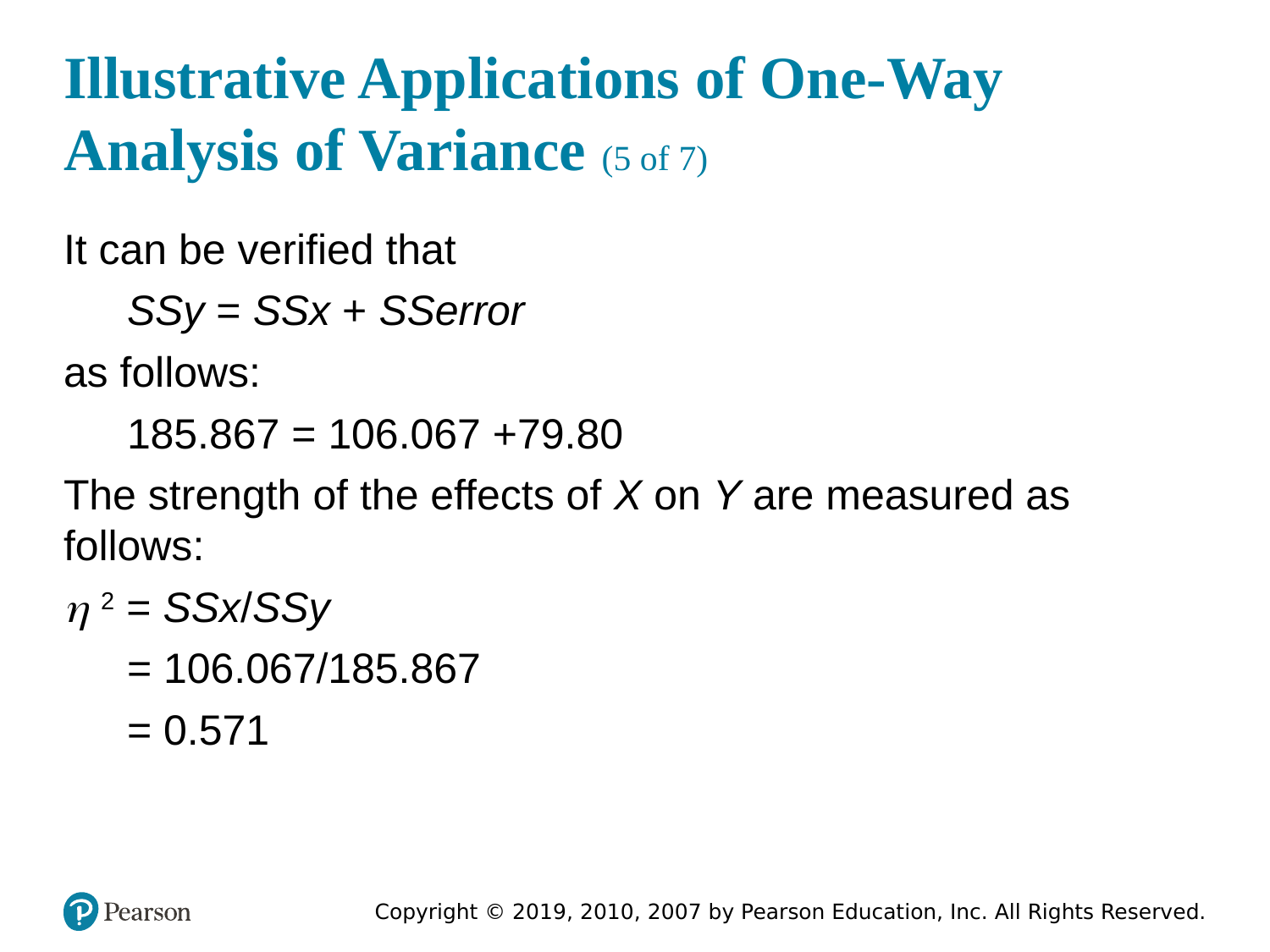

# Illustrative Applications of One-Way Analysis of Variance (5 of 7)
It can be verified that
SSy = SSx + SSerror
as follows:
185.867 = 106.067 +79.80
The strength of the effects of X on Y are measured as follows:
η 2 = SSx/SSy
= 106.067/185.867
= 0.571